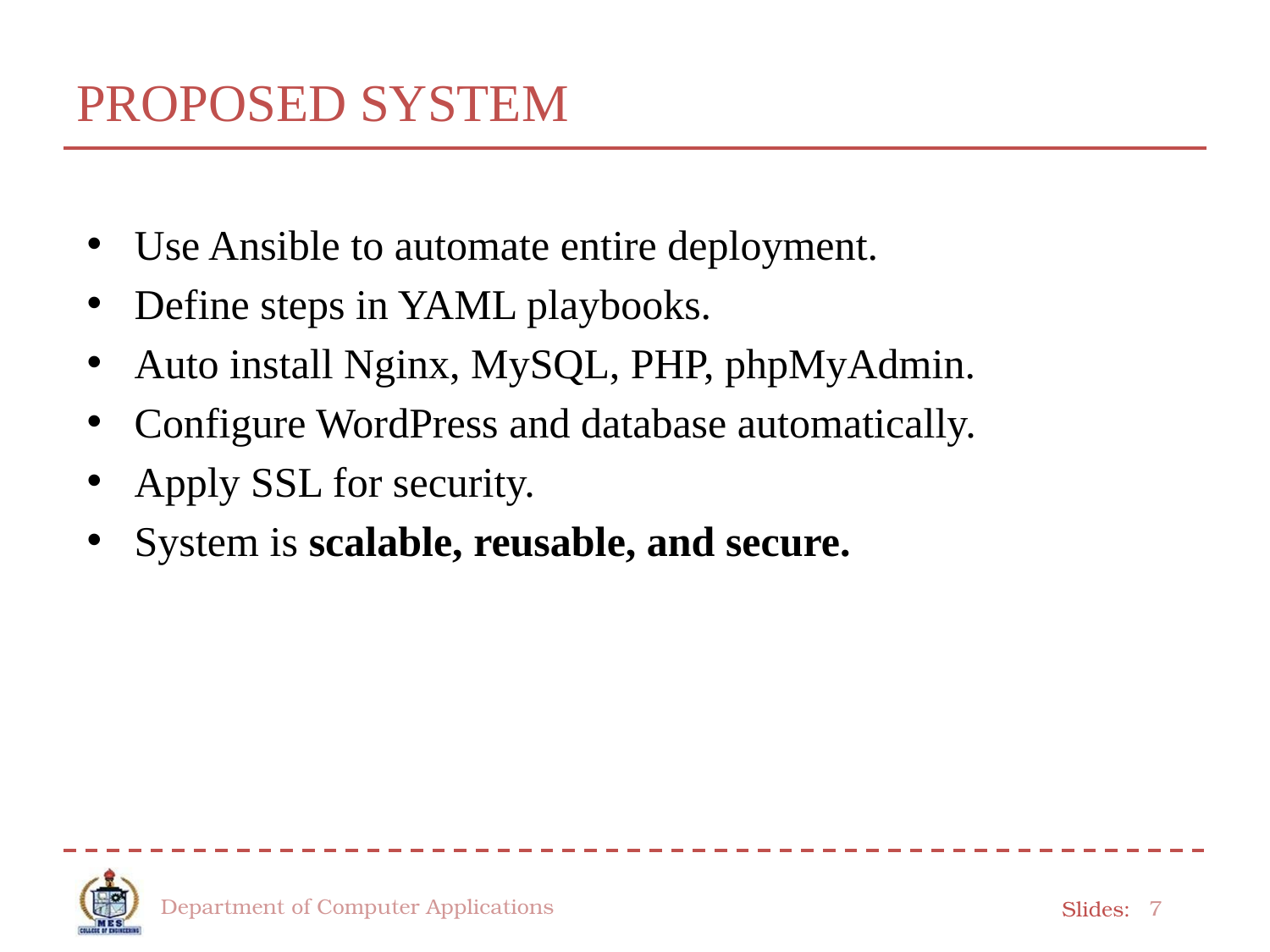

# PROPOSED SYSTEM
Use Ansible to automate entire deployment.
Define steps in YAML playbooks.
Auto install Nginx, MySQL, PHP, phpMyAdmin.
Configure WordPress and database automatically.
Apply SSL for security.
System is scalable, reusable, and secure.
Department of Computer Applications

7